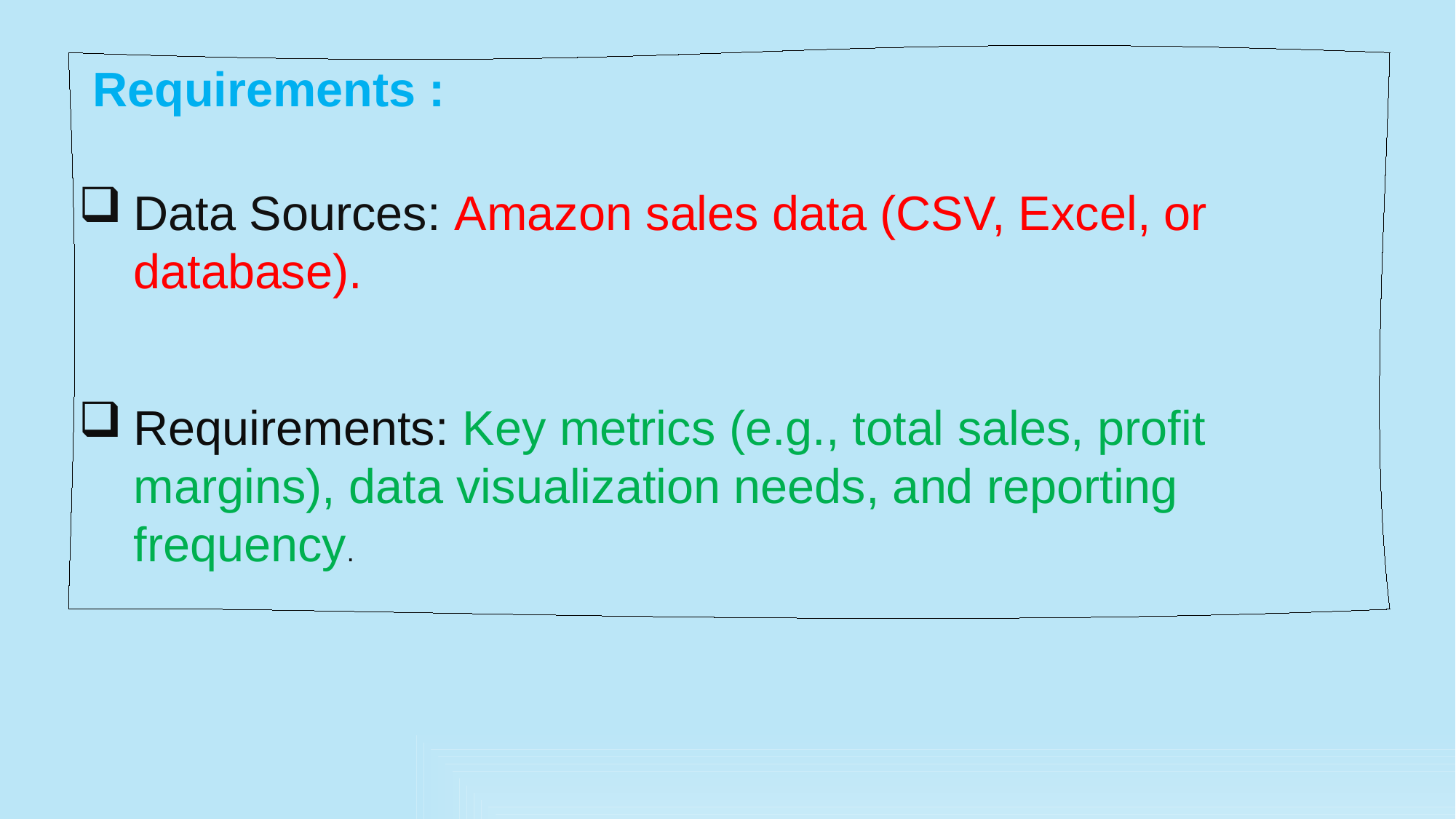

Requirements :

Data Sources: Amazon sales data (CSV, Excel, or database).

Requirements: Key metrics (e.g., total sales, profit margins), data visualization needs, and reporting frequency.